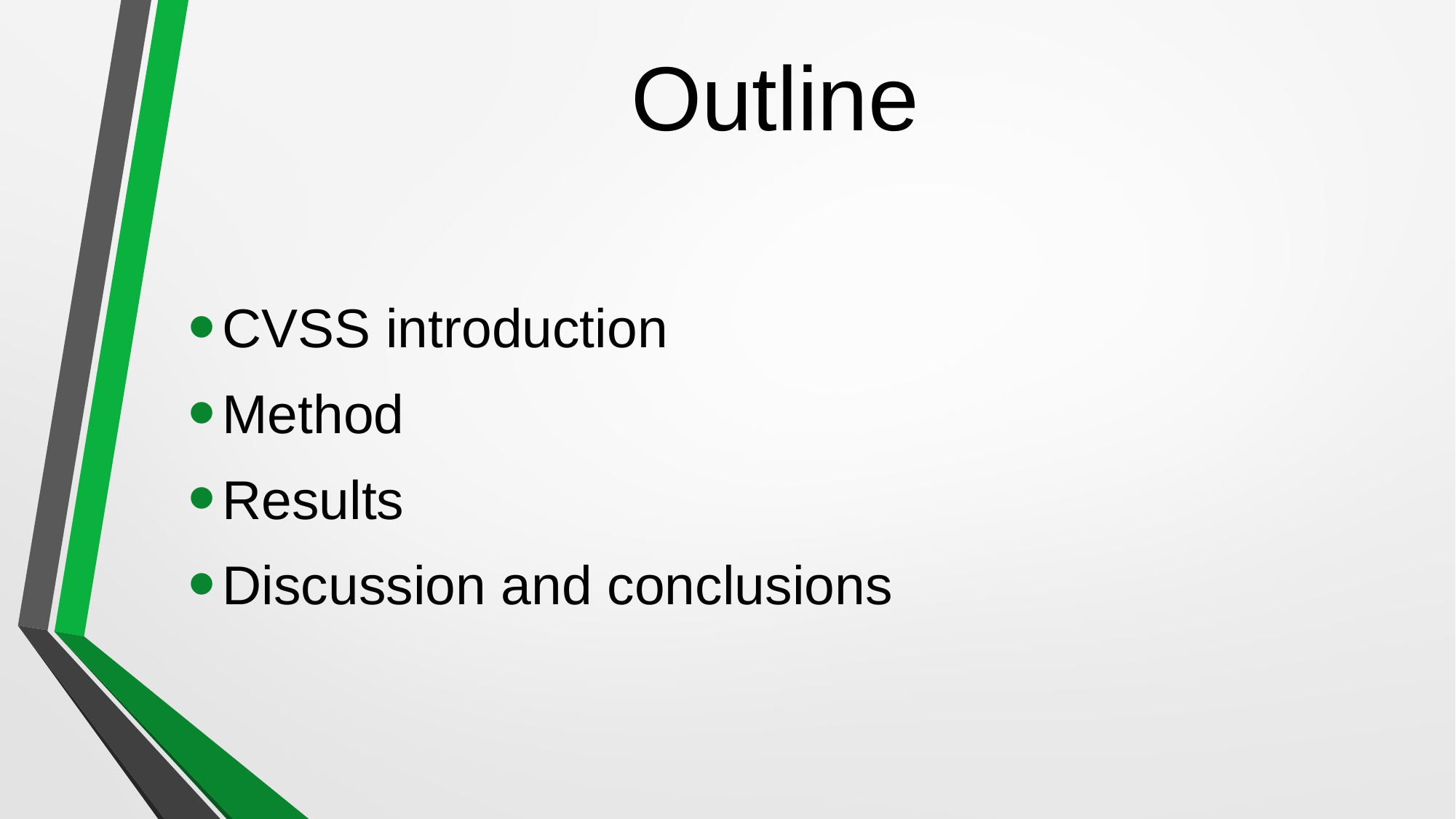

# Outline
CVSS introduction
Method
Results
Discussion and conclusions